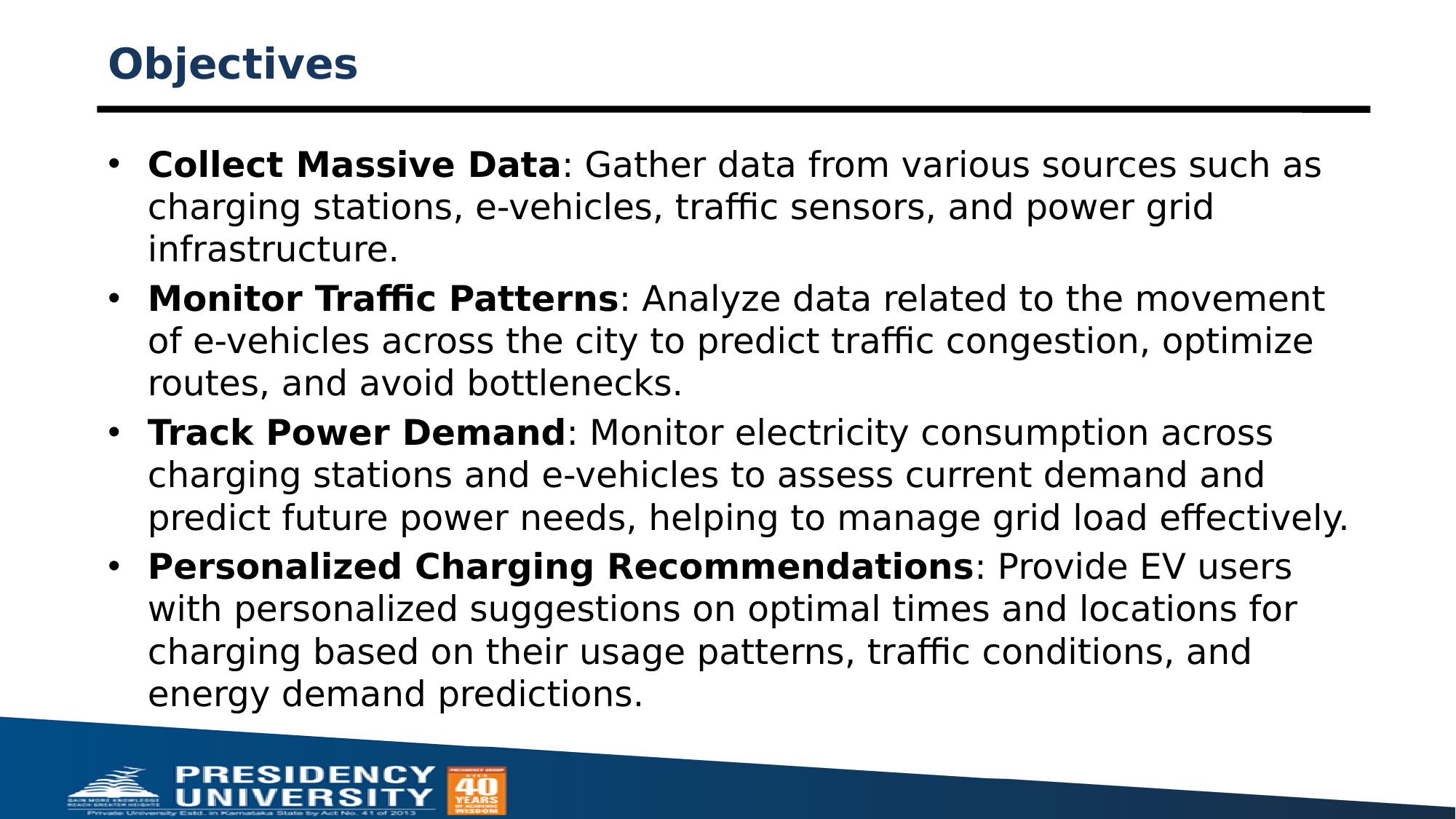

# Objectives
Collect Massive Data: Gather data from various sources such as charging stations, e-vehicles, traffic sensors, and power grid infrastructure.
Monitor Traffic Patterns: Analyze data related to the movement of e-vehicles across the city to predict traffic congestion, optimize routes, and avoid bottlenecks.
Track Power Demand: Monitor electricity consumption across charging stations and e-vehicles to assess current demand and predict future power needs, helping to manage grid load effectively.
Personalized Charging Recommendations: Provide EV users with personalized suggestions on optimal times and locations for charging based on their usage patterns, traffic conditions, and energy demand predictions.